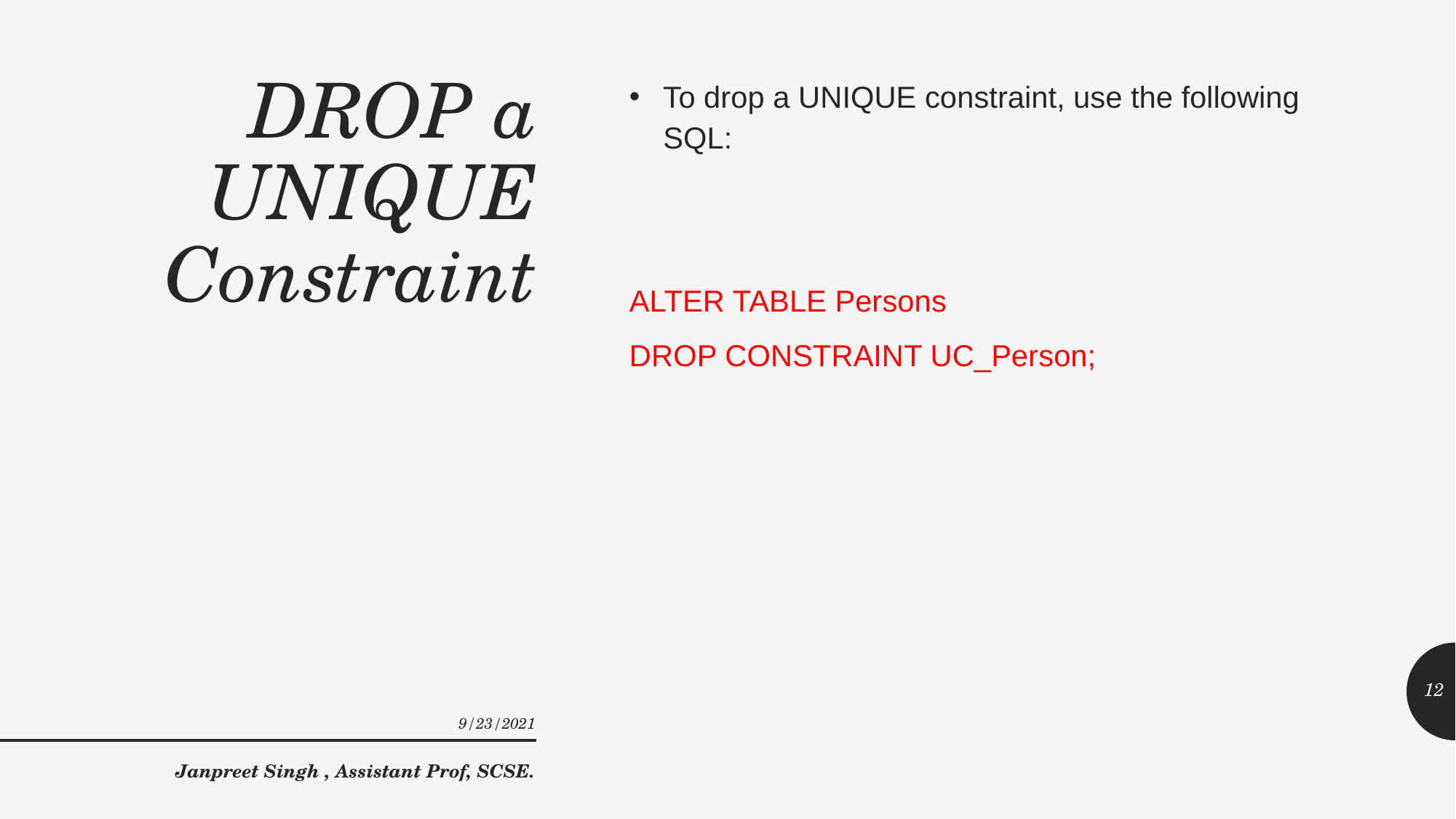

# DROP a UNIQUE Constraint
To drop a UNIQUE constraint, use the following SQL:

ALTER TABLE Persons
DROP CONSTRAINT UC_Person;
12
9/23/2021
Janpreet Singh , Assistant Prof, SCSE.